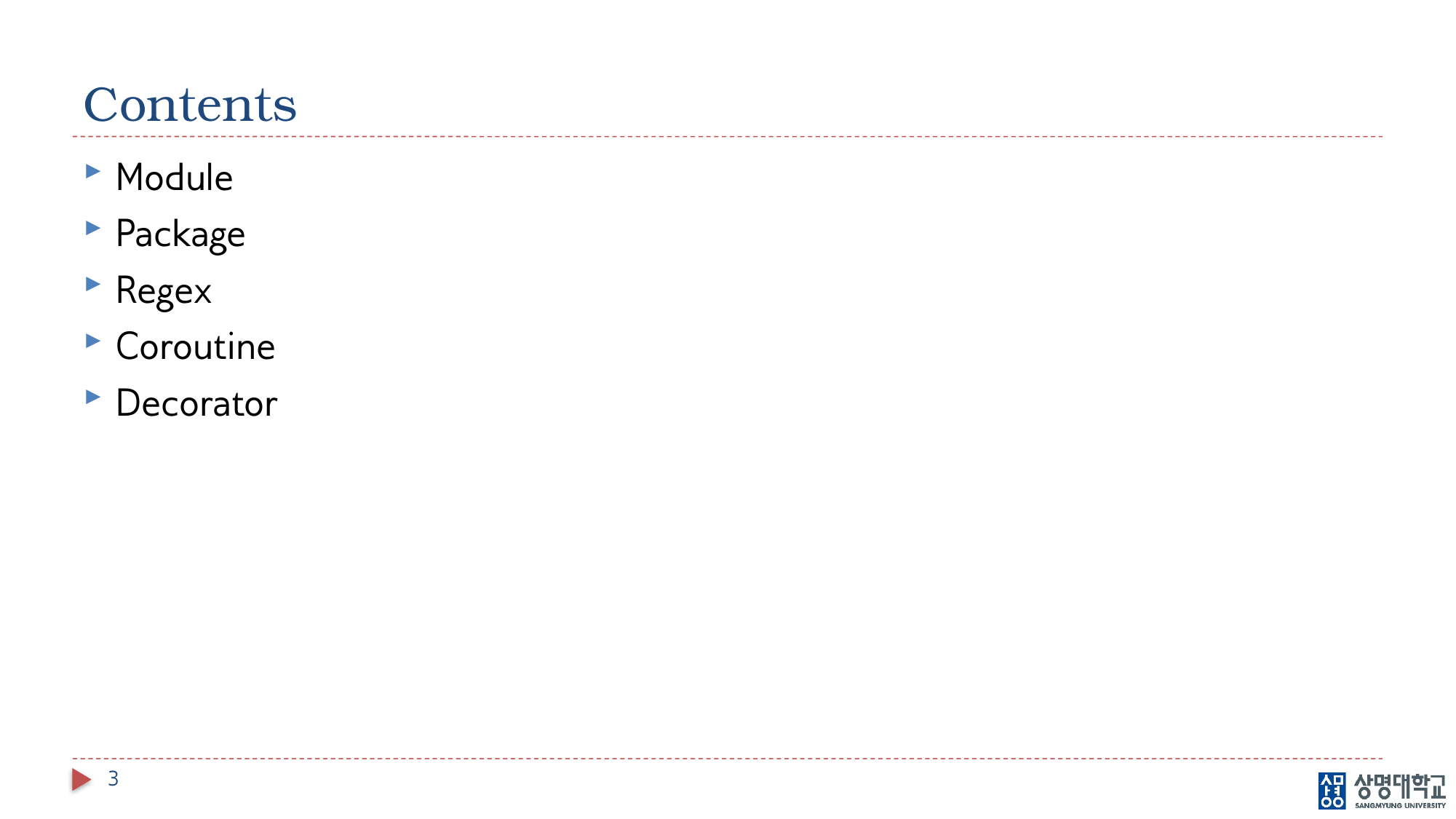

# Contents
Module
Package
Regex
Coroutine
Decorator

3